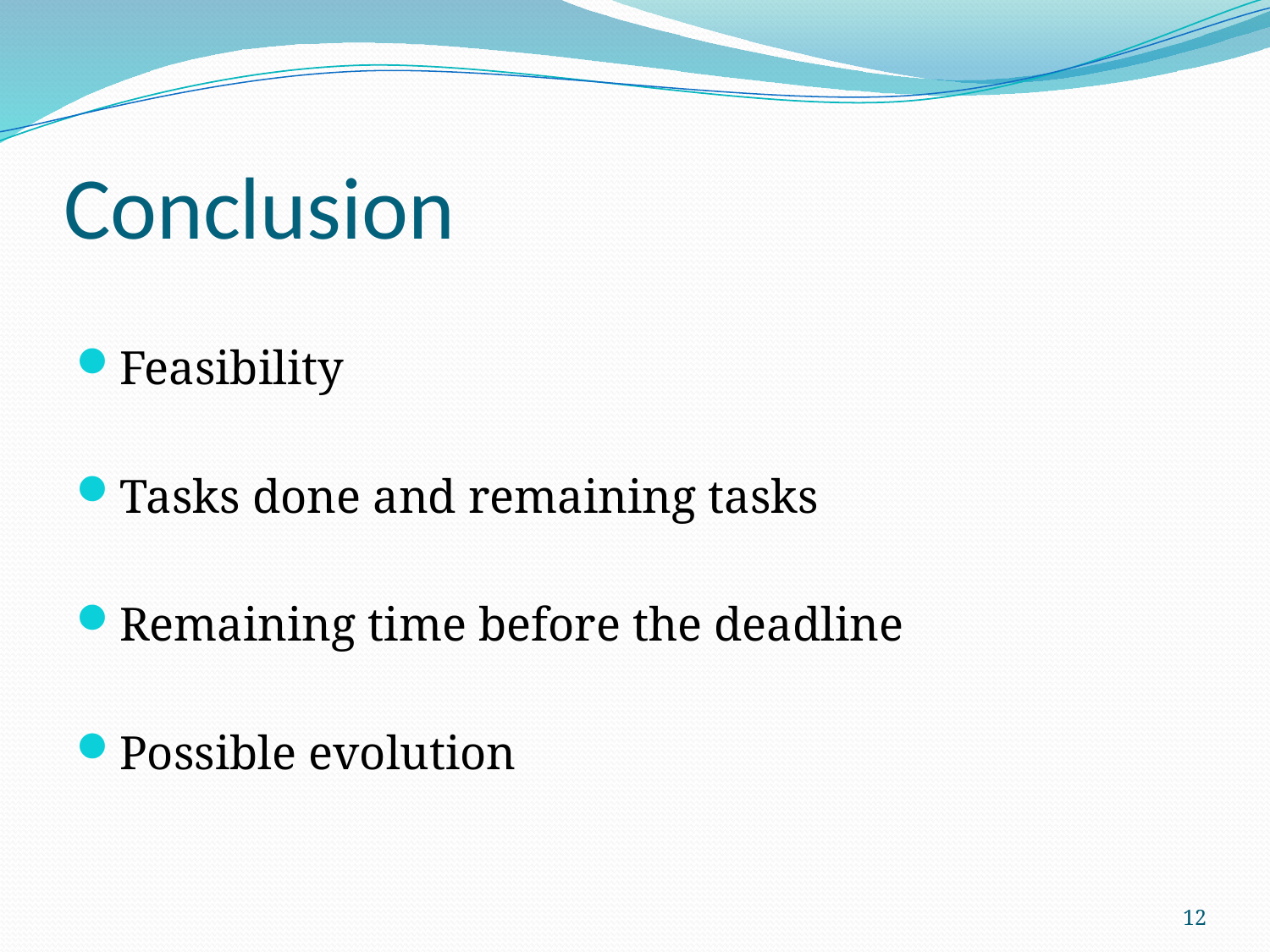

# Conclusion

Feasibility

Tasks done and remaining tasks

Remaining time before the deadline

Possible evolution
12